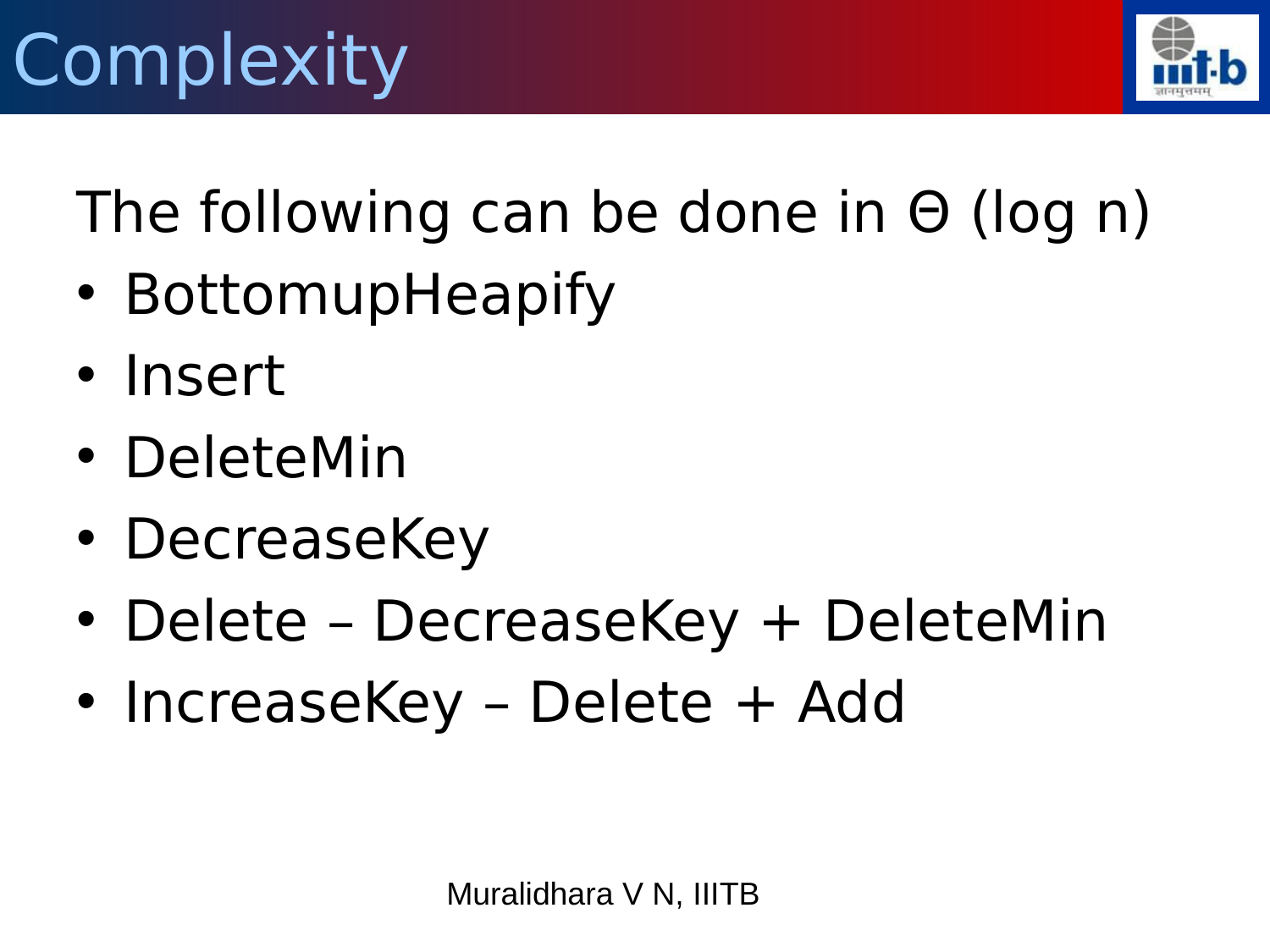

Complexity
The following can be done in Θ (log n)
BottomupHeapify
Insert
DeleteMin
DecreaseKey
Delete – DecreaseKey + DeleteMin
IncreaseKey – Delete + Add

Muralidhara V N, IIITB